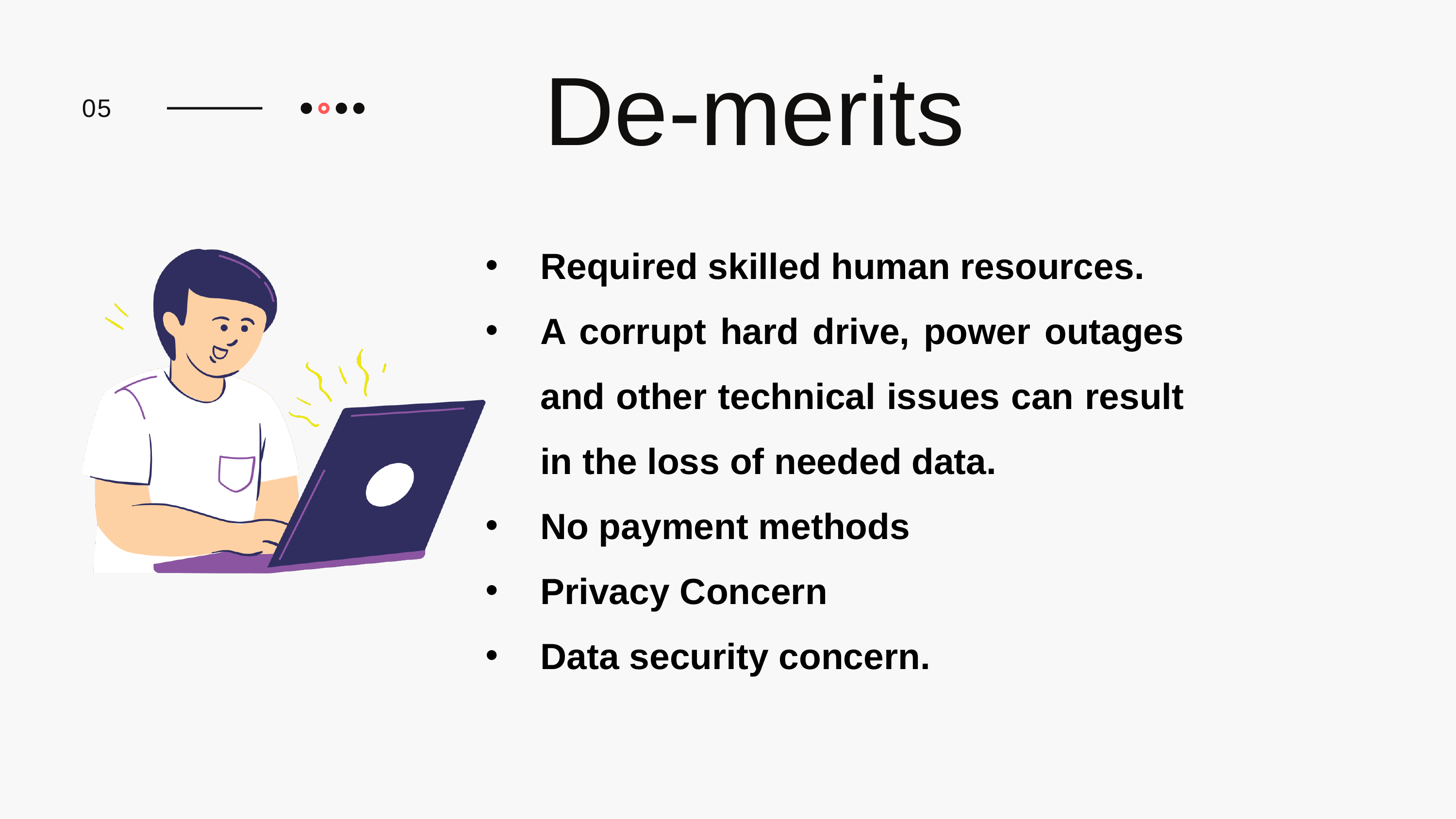

De-merits
05

Required skilled human resources.
A corrupt hard drive, power outages and other technical issues can result in the loss of needed data.
No payment methods
Privacy Concern
Data security concern.